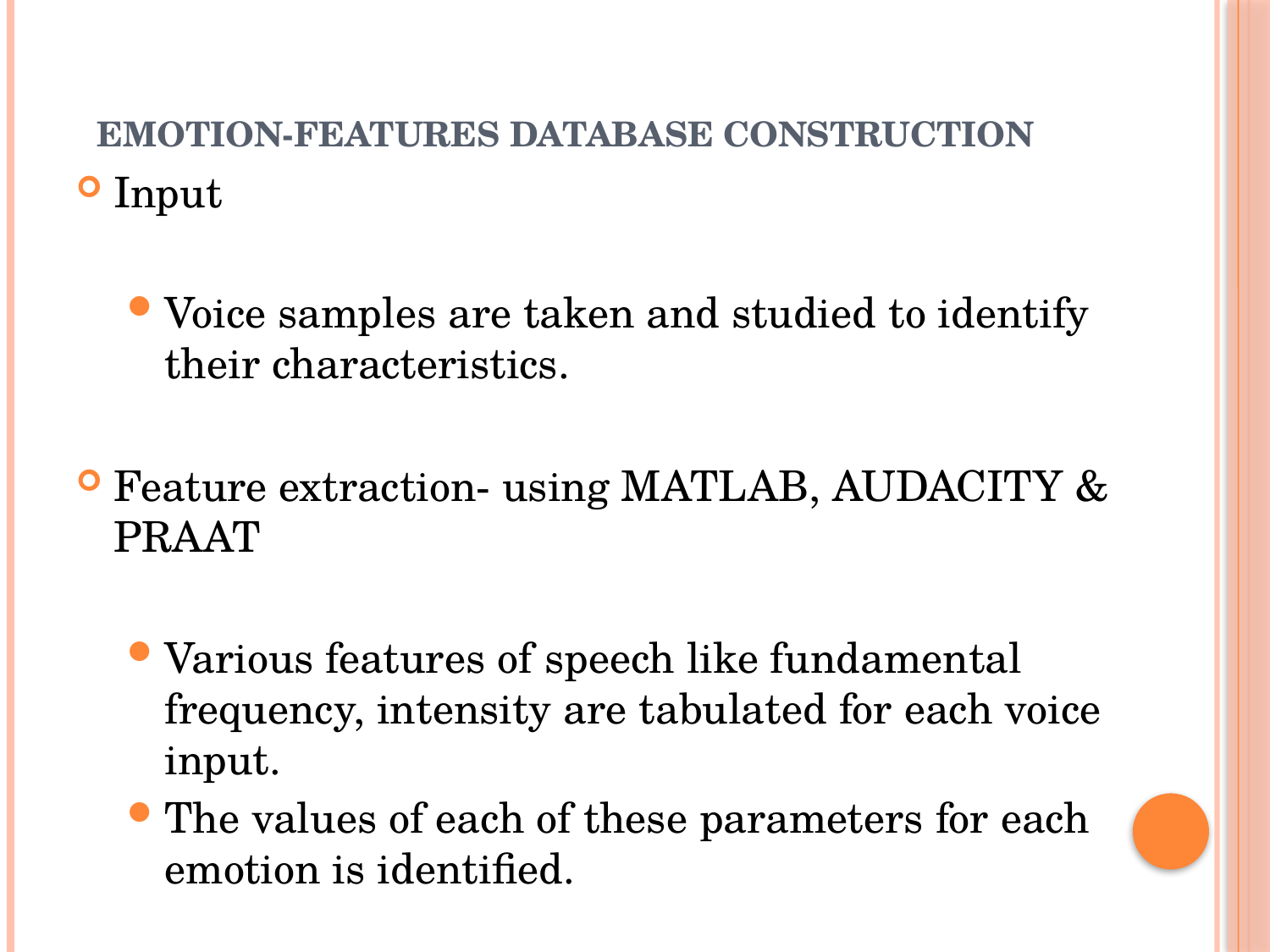

# EMOTION-FEATURES DATABASE CONSTRUCTION
Input

Voice samples are taken and studied to identify their characteristics.

Feature extraction- using MATLAB, AUDACITY & PRAAT

Various features of speech like fundamental frequency, intensity are tabulated for each voice input.
The values of each of these parameters for each emotion is identified.